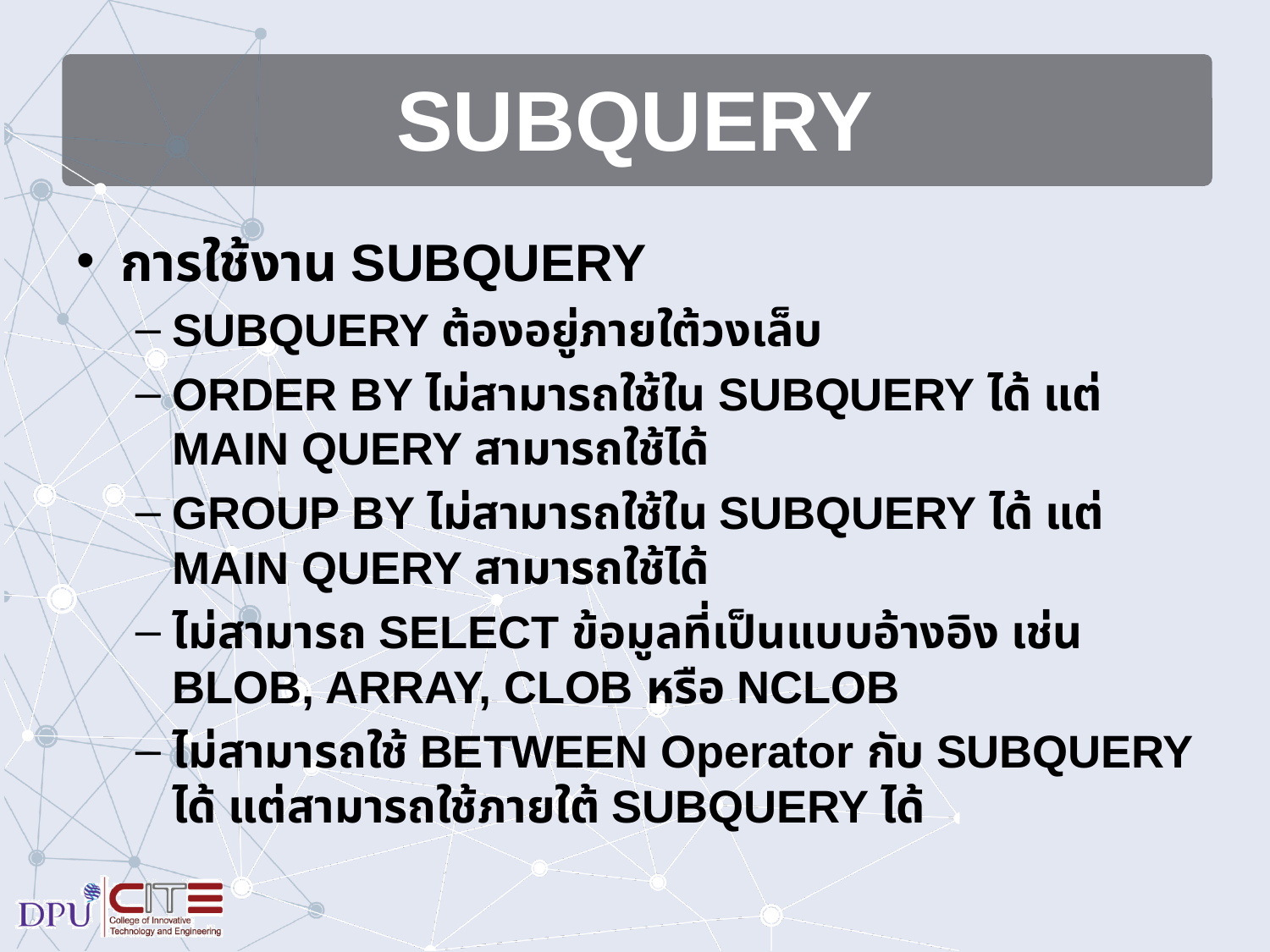

# SUBQUERY
การใช้งาน SUBQUERY
SUBQUERY ต้องอยู่ภายใต้วงเล็บ
ORDER BY ไม่สามารถใช้ใน SUBQUERY ได้ แต่ MAIN QUERY สามารถใช้ได้
GROUP BY ไม่สามารถใช้ใน SUBQUERY ได้ แต่ MAIN QUERY สามารถใช้ได้
ไม่สามารถ SELECT ข้อมูลที่เป็นแบบอ้างอิง เช่น BLOB, ARRAY, CLOB หรือ NCLOB
ไม่สามารถใช้ BETWEEN Operator กับ SUBQUERY ได้ แต่สามารถใช้ภายใต้ SUBQUERY ได้